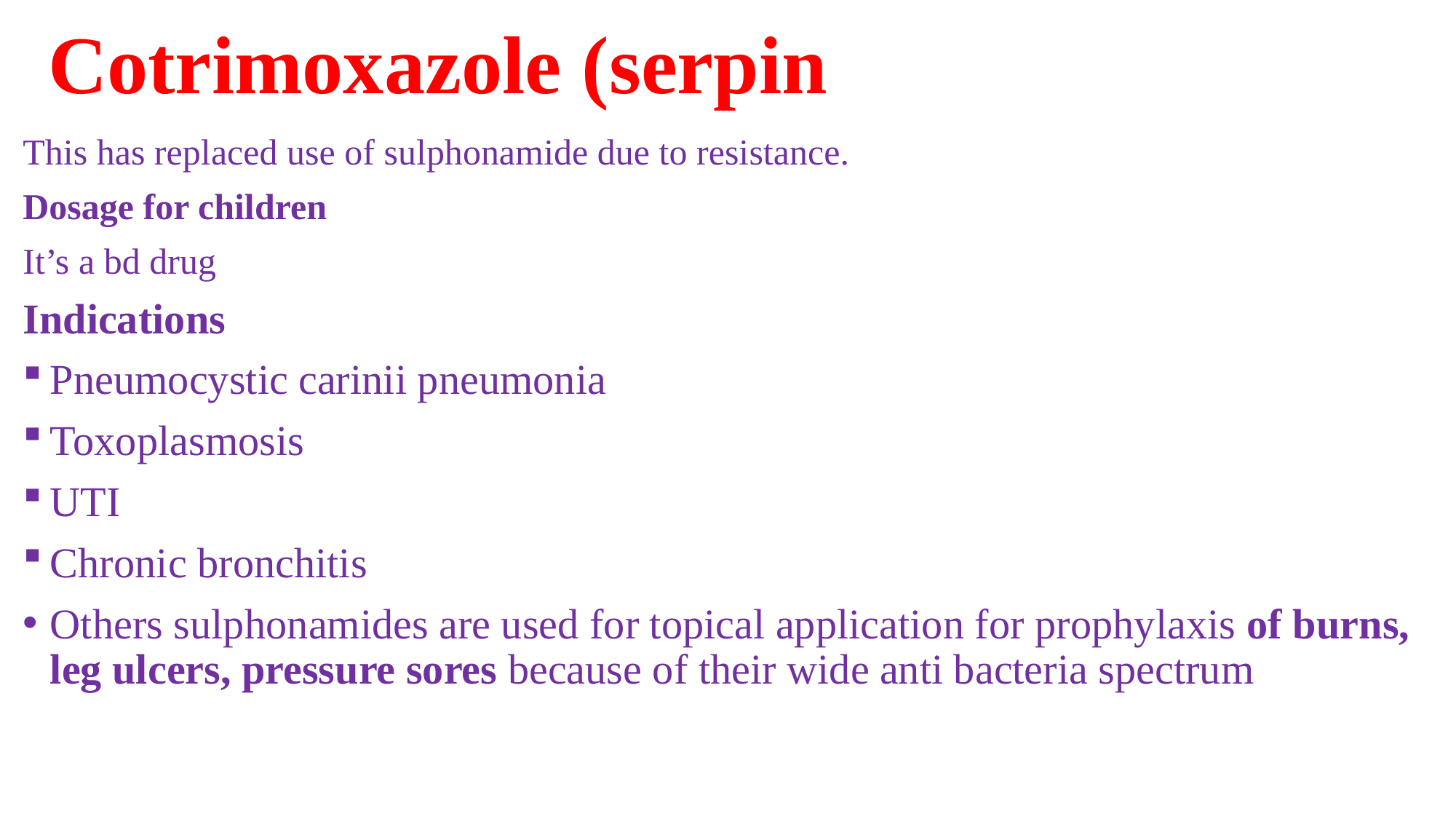

# Cotrimoxazole (serpin
This has replaced use of sulphonamide due to resistance.
Dosage for children
It’s a bd drug
Indications
Pneumocystic carinii pneumonia
Toxoplasmosis
UTI
Chronic bronchitis
Others sulphonamides are used for topical application for prophylaxis of burns, leg ulcers, pressure sores because of their wide anti bacteria spectrum